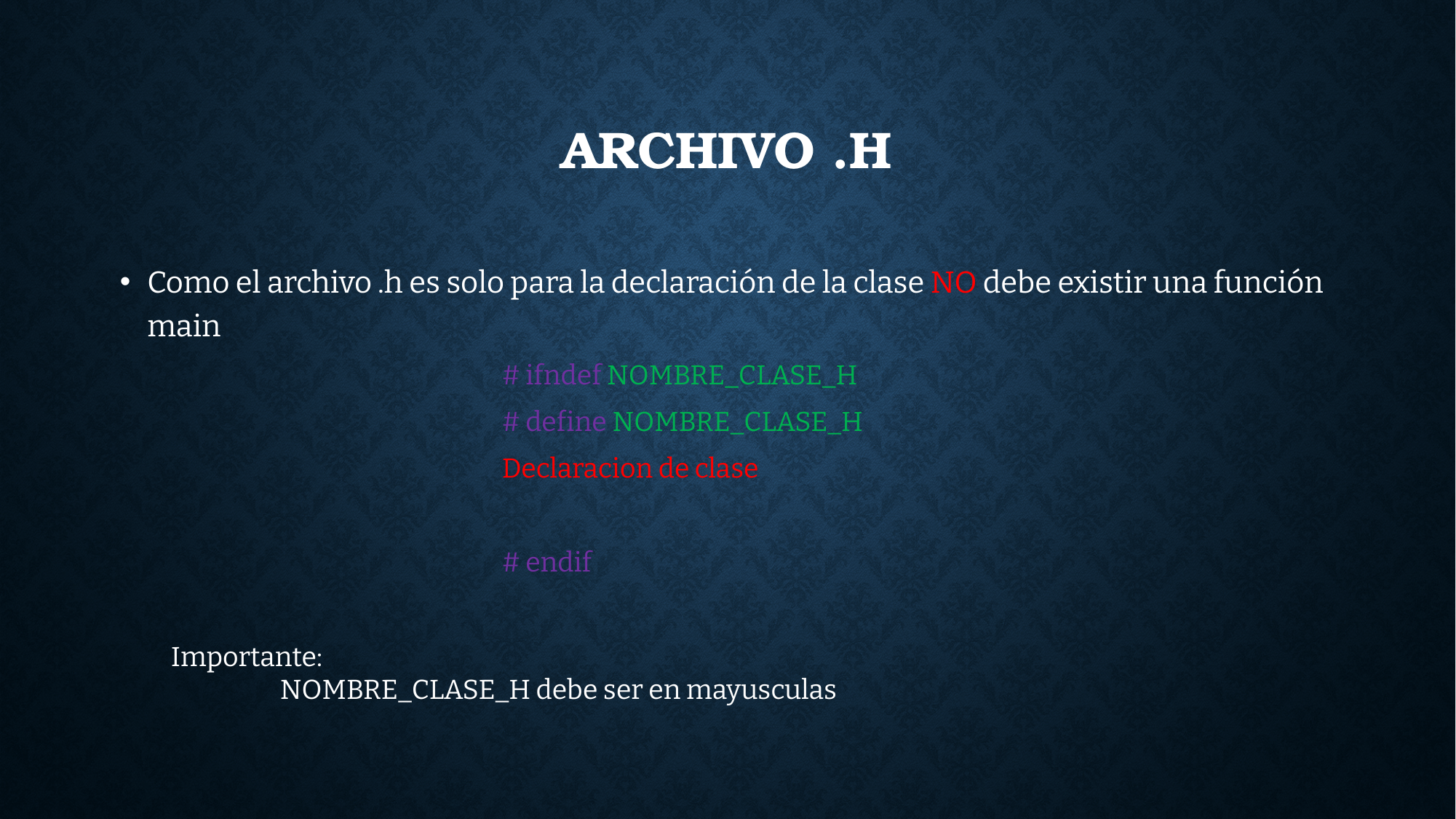

# Archivo .h
Como el archivo .h es solo para la declaración de la clase NO debe existir una función main
			# ifndef NOMBRE_CLASE_H
			# define NOMBRE_CLASE_H
			Declaracion de clase

			# endif
Importante:
	NOMBRE_CLASE_H debe ser en mayusculas